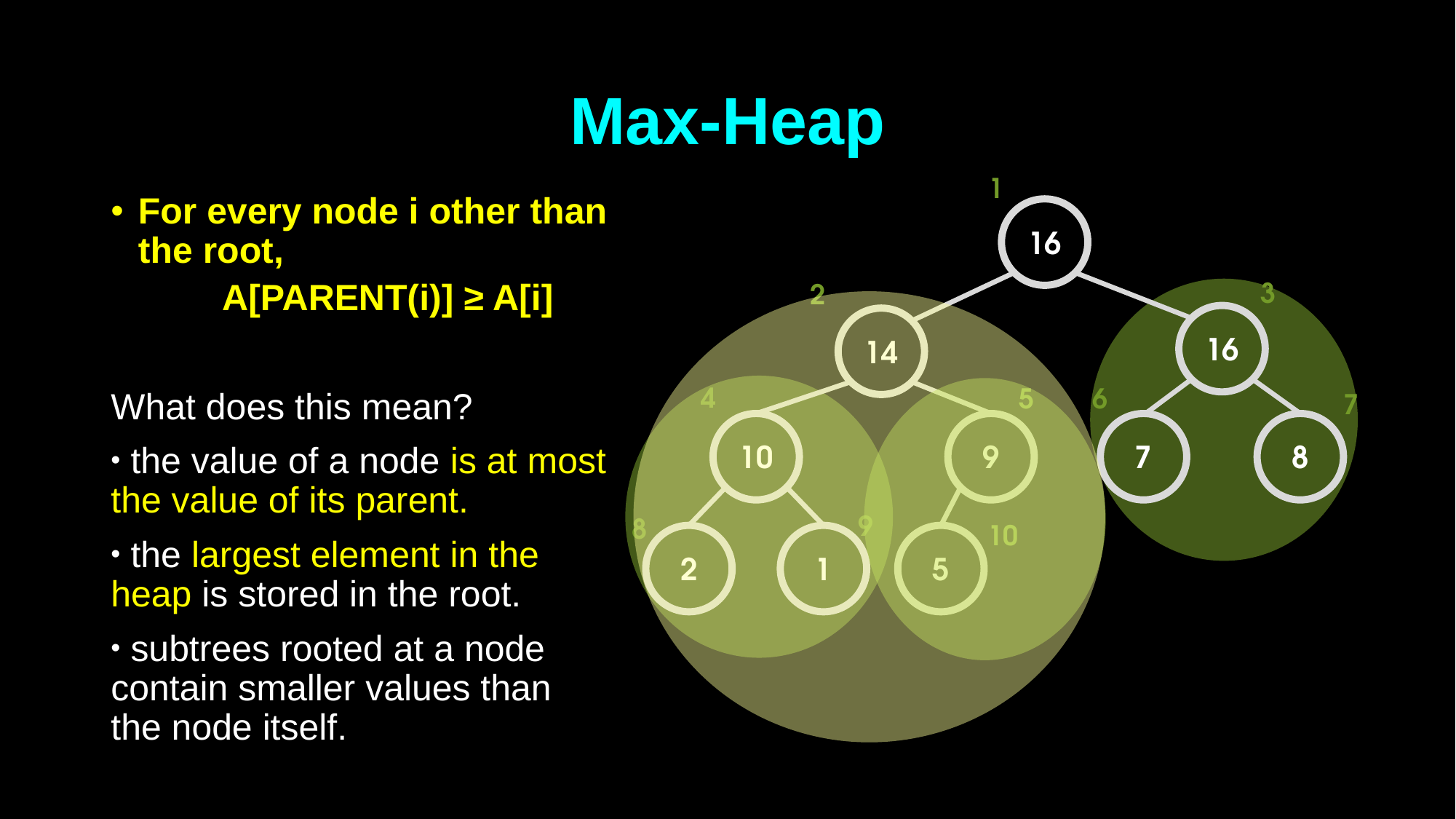

# Max-Heap
1
16
3
2
16
14
4
5
6
7
10
9
7
8
9
8
10
2
1
5
For every node i other than the root,
A[PARENT(i)] ≥ A[i]

What does this mean?
 the value of a node is at most the value of its parent.
 the largest element in the heap is stored in the root.
 subtrees rooted at a node contain smaller values than the node itself.

19